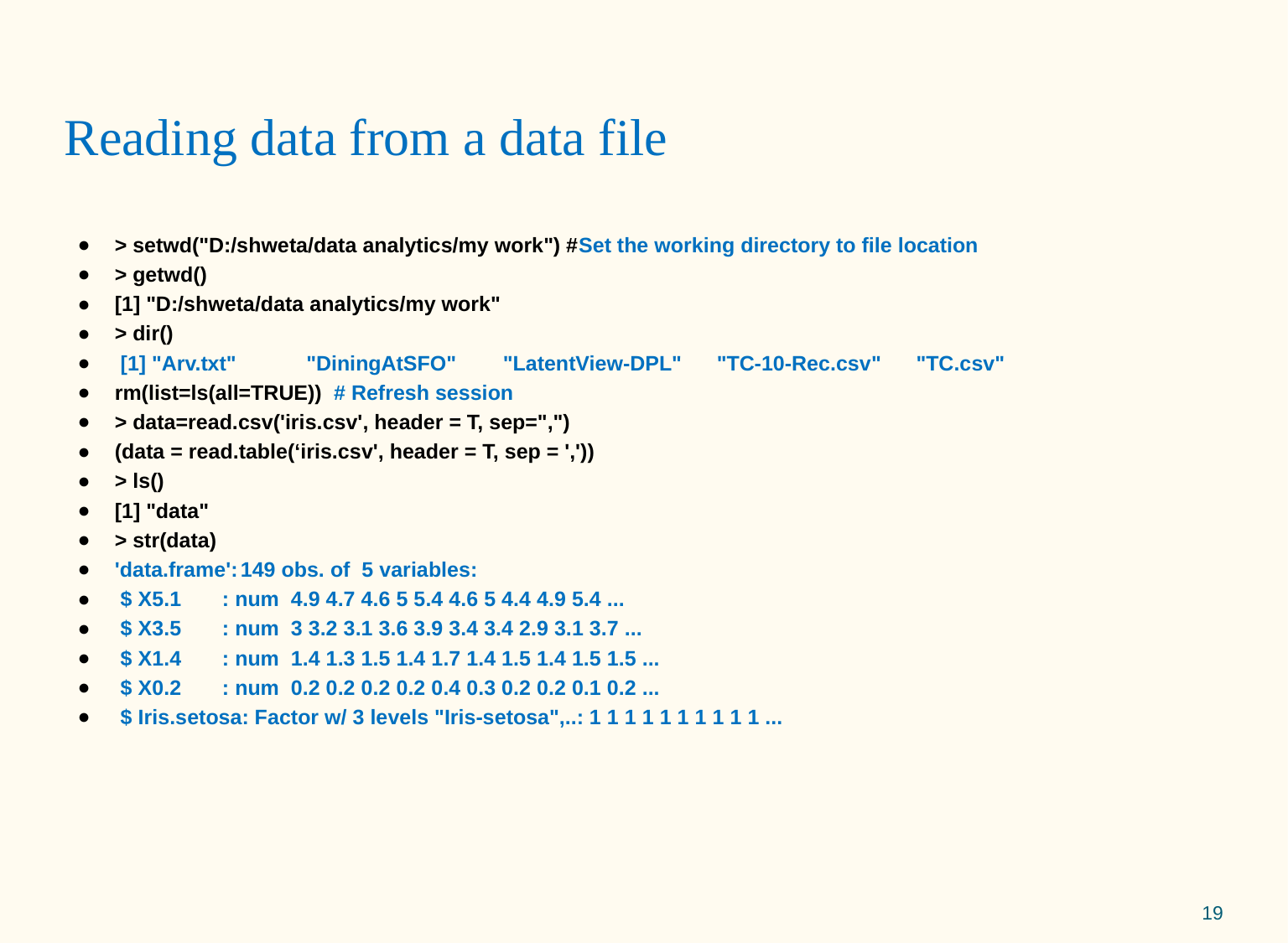

# Reading data from a data file
> setwd("D:/shweta/data analytics/my work") #Set the working directory to file location
> getwd()
[1] "D:/shweta/data analytics/my work"
> dir()
 [1] "Arv.txt"            "DiningAtSFO"        "LatentView-DPL"      "TC-10-Rec.csv"      "TC.csv"
rm(list=ls(all=TRUE))  # Refresh session
> data=read.csv('iris.csv', header = T, sep=",")
(data = read.table(‘iris.csv', header = T, sep = ','))
> ls()
[1] "data"
> str(data)
'data.frame':	149 obs. of  5 variables:
 $ X5.1       : num  4.9 4.7 4.6 5 5.4 4.6 5 4.4 4.9 5.4 ...
 $ X3.5       : num  3 3.2 3.1 3.6 3.9 3.4 3.4 2.9 3.1 3.7 ...
 $ X1.4       : num  1.4 1.3 1.5 1.4 1.7 1.4 1.5 1.4 1.5 1.5 ...
 $ X0.2       : num  0.2 0.2 0.2 0.2 0.4 0.3 0.2 0.2 0.1 0.2 ...
 $ Iris.setosa: Factor w/ 3 levels "Iris-setosa",..: 1 1 1 1 1 1 1 1 1 1 ...
19